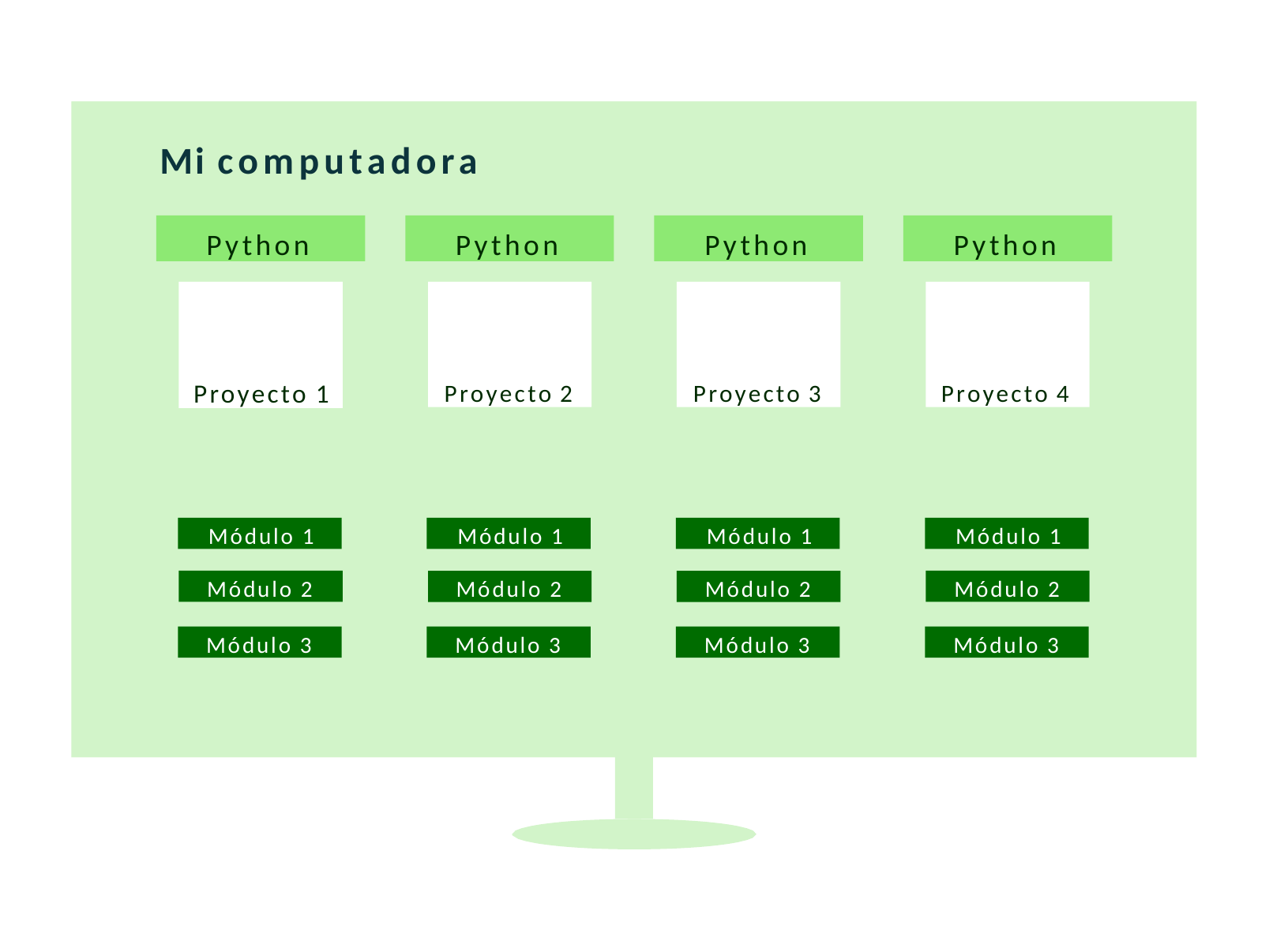

# Mi computadora
Python
Python
Python
Python

Proyecto 1

Proyecto 2

Proyecto 3

Proyecto 4
Módulo 1
Módulo 1
Módulo 1
Módulo 1
Módulo 2
Módulo 2
Módulo 2
Módulo 2
Módulo 3
Módulo 3
Módulo 3
Módulo 3